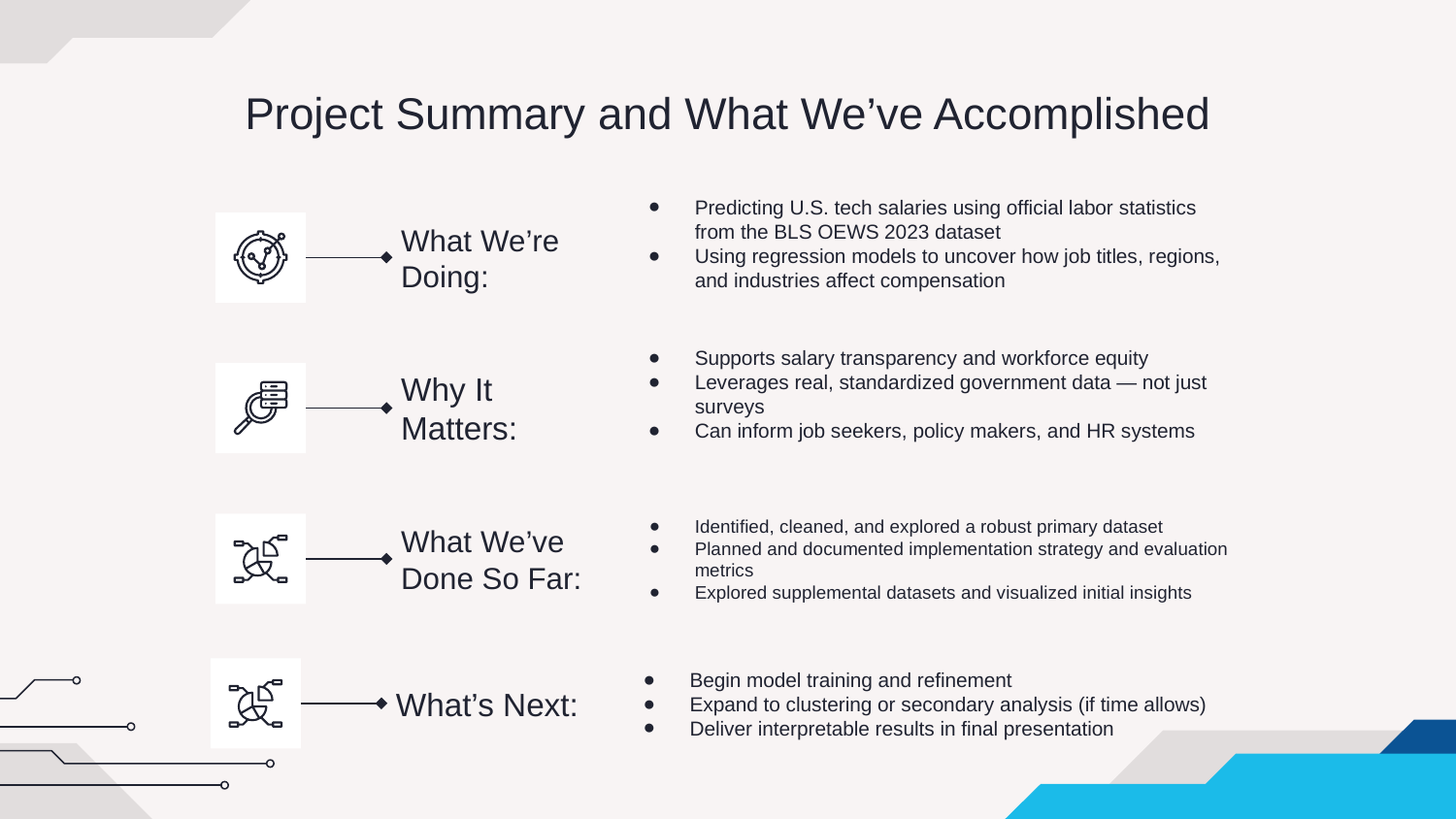

# Project Summary and What We’ve Accomplished
What We’re Doing:
Predicting U.S. tech salaries using official labor statistics from the BLS OEWS 2023 dataset
Using regression models to uncover how job titles, regions, and industries affect compensation

Why It Matters:
Supports salary transparency and workforce equity
Leverages real, standardized government data — not just surveys
Can inform job seekers, policy makers, and HR systems

What We’ve Done So Far:
Identified, cleaned, and explored a robust primary dataset
Planned and documented implementation strategy and evaluation metrics
Explored supplemental datasets and visualized initial insights

What’s Next:
Begin model training and refinement
Expand to clustering or secondary analysis (if time allows)
Deliver interpretable results in final presentation

19